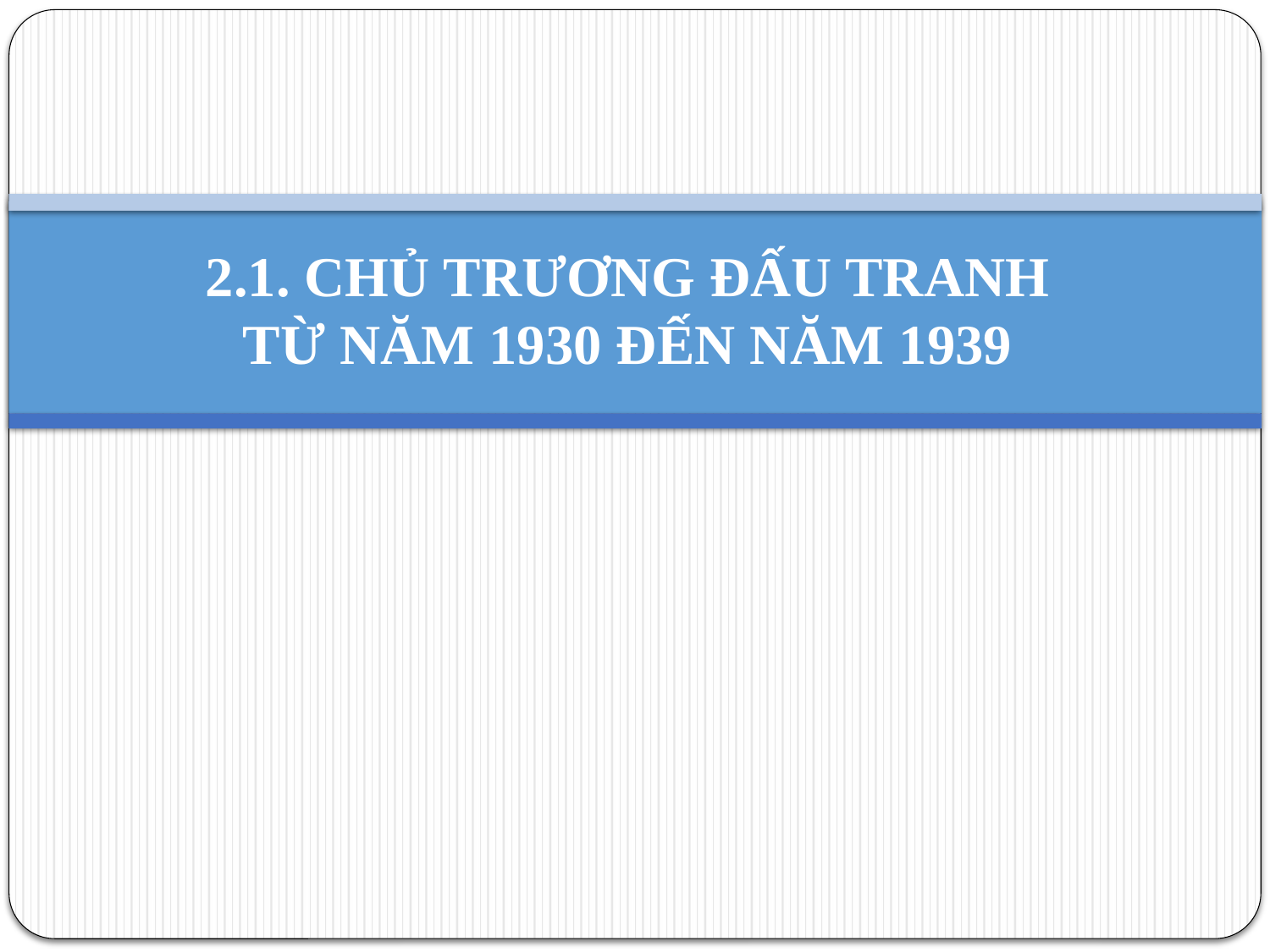

# 2.1. CHỦ TRƯƠNG ĐẤU TRANH TỪ NĂM 1930 ĐẾN NĂM 1939